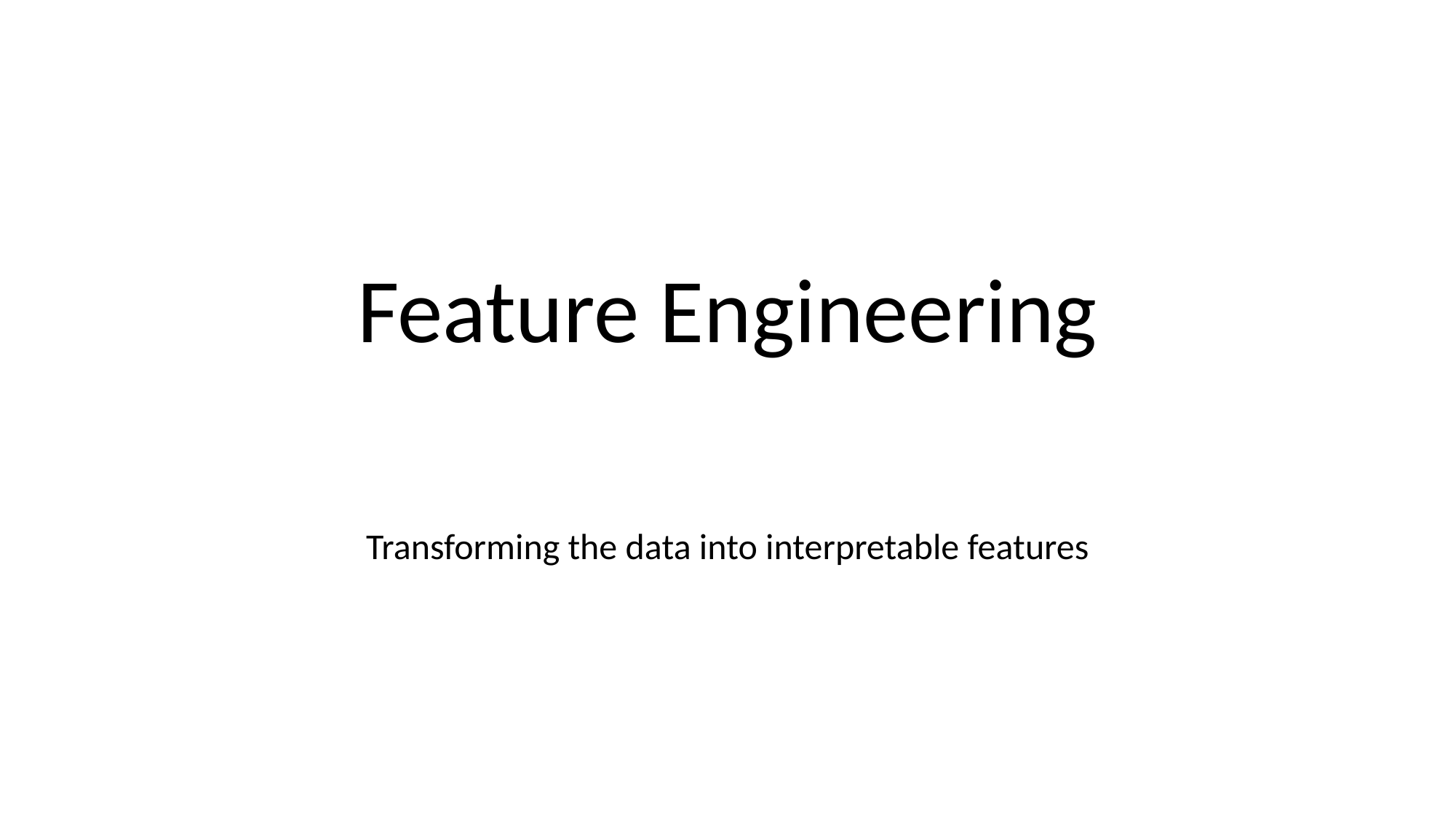

# Feature Engineering
Transforming the data into interpretable features